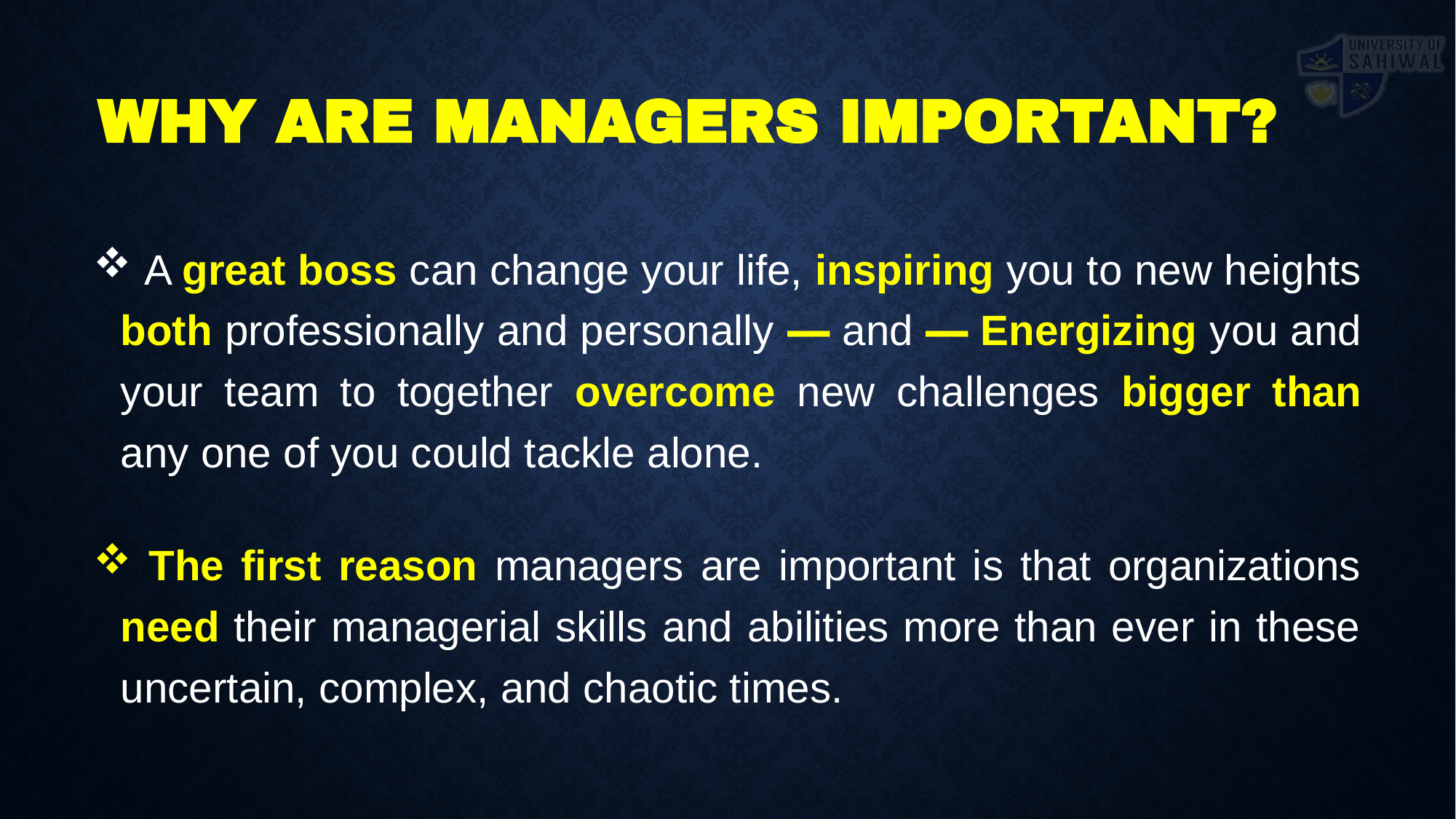

WHY ARE MANAGERS IMPORTANT?

 A great boss can change your life, inspiring you to new heights both professionally and personally — and — Energizing you and your team to together overcome new challenges bigger than any one of you could tackle alone.

 The first reason managers are important is that organizations need their managerial skills and abilities more than ever in these uncertain, complex, and chaotic times.